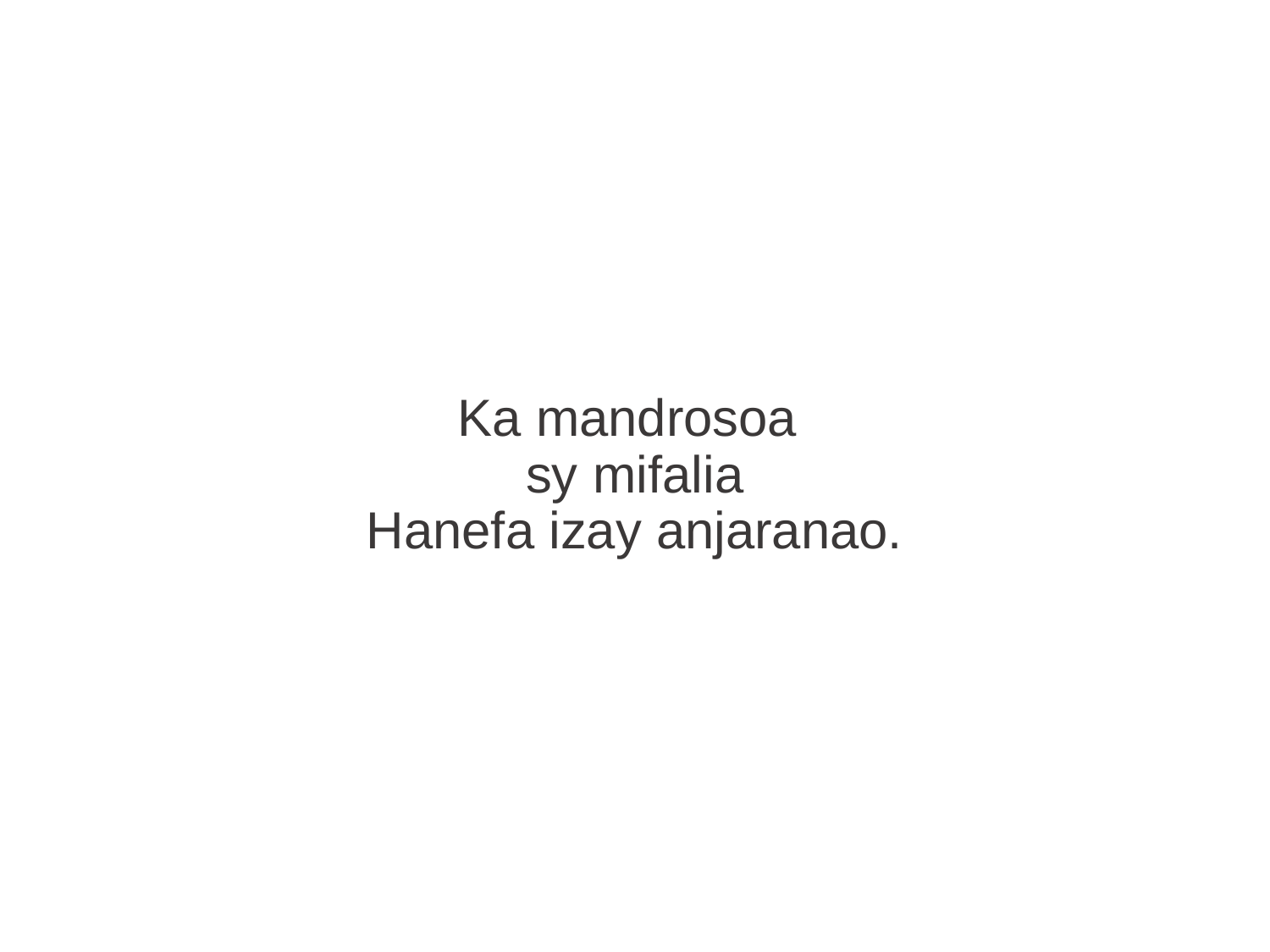

Ka mandrosoa
sy mifalia
Hanefa izay anjaranao.